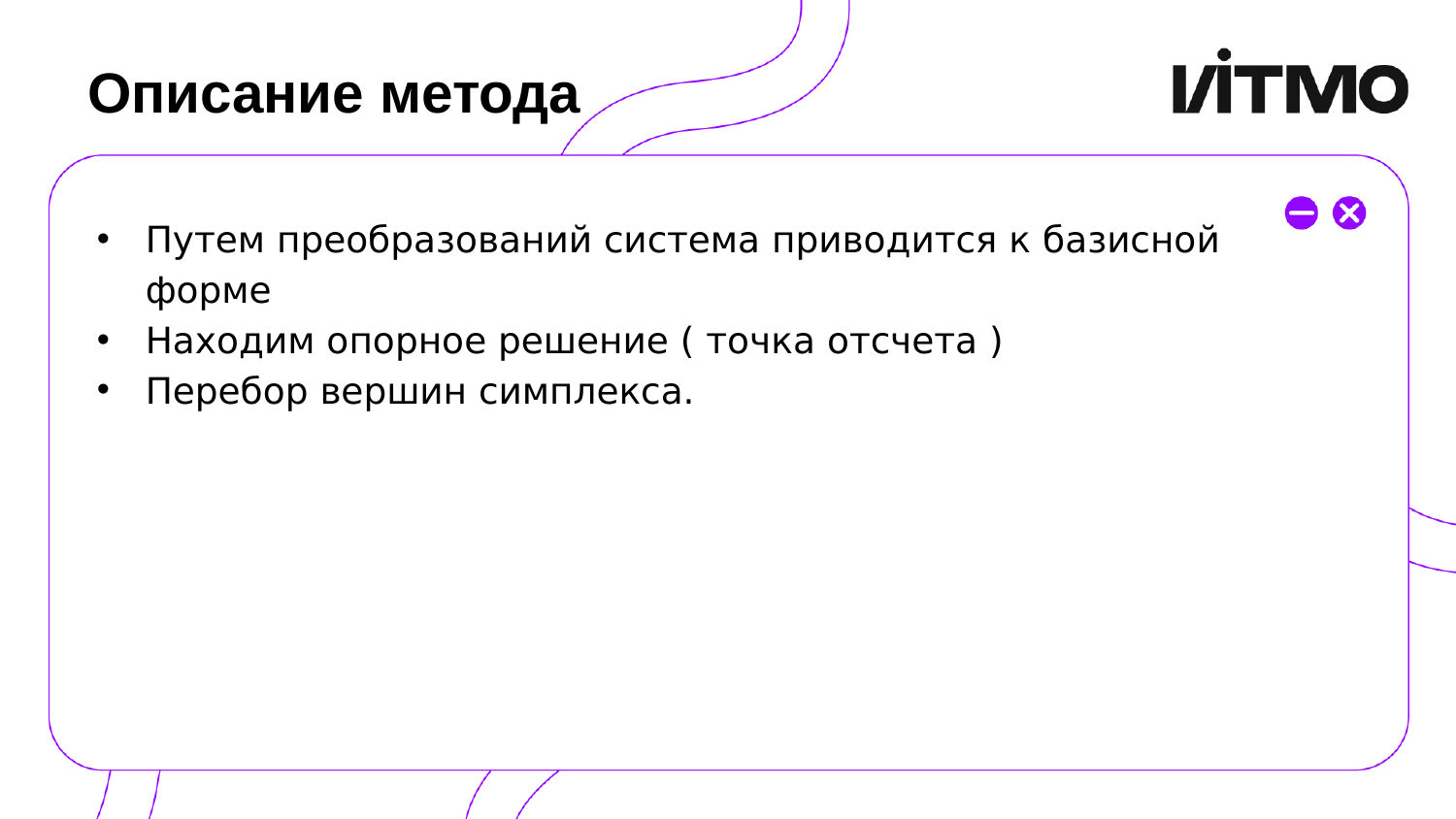

# Описание метода

Путем преобразований система приводится к базисной форме
Находим опорное решение ( точка отсчета )
Перебор вершин симплекса.